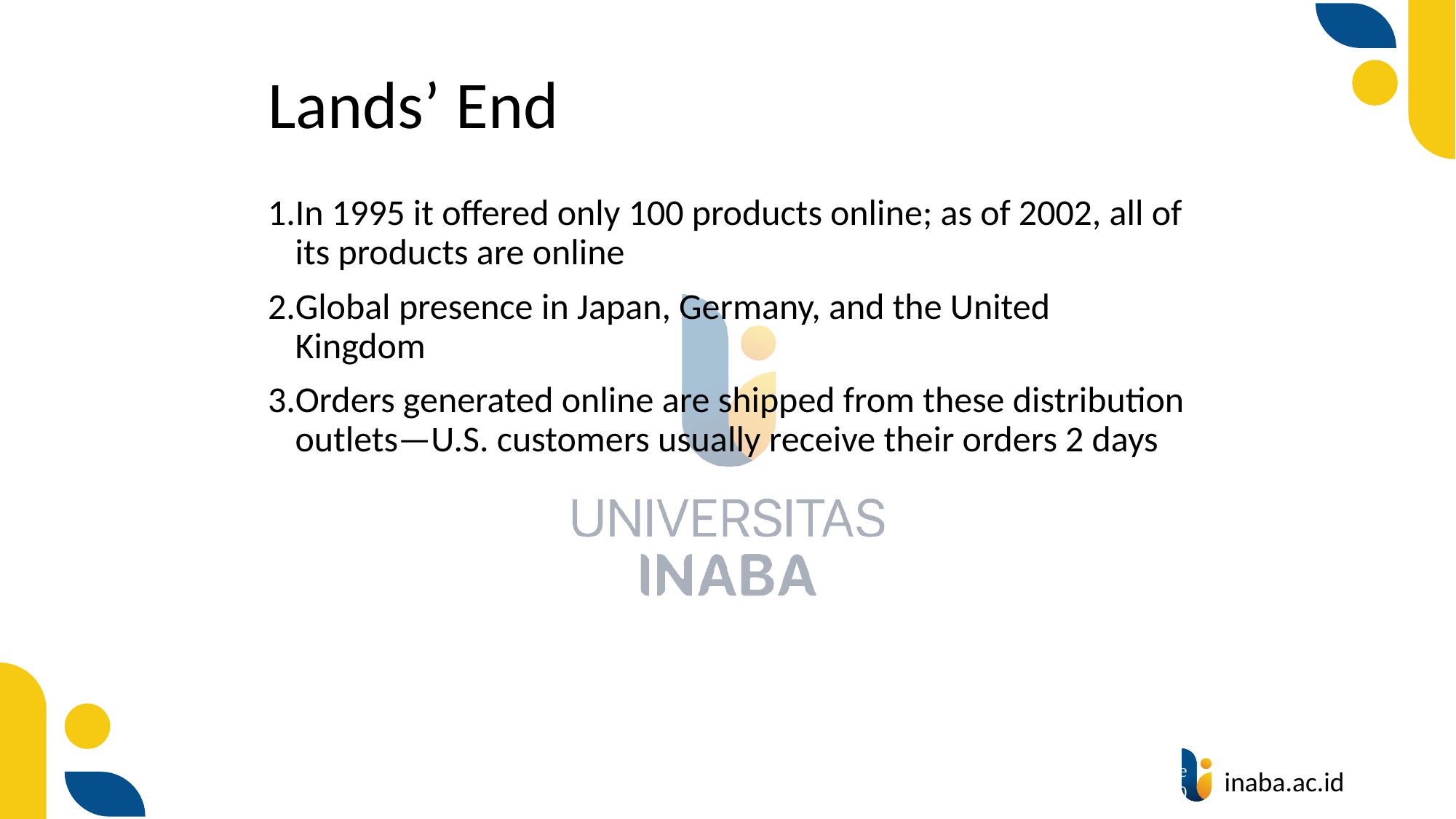

# Lands’ End
In 1995 it offered only 100 products online; as of 2002, all of its products are online
Global presence in Japan, Germany, and the United Kingdom
Orders generated online are shipped from these distribution outlets—U.S. customers usually receive their orders 2 days
25
© Prentice Hall 2020